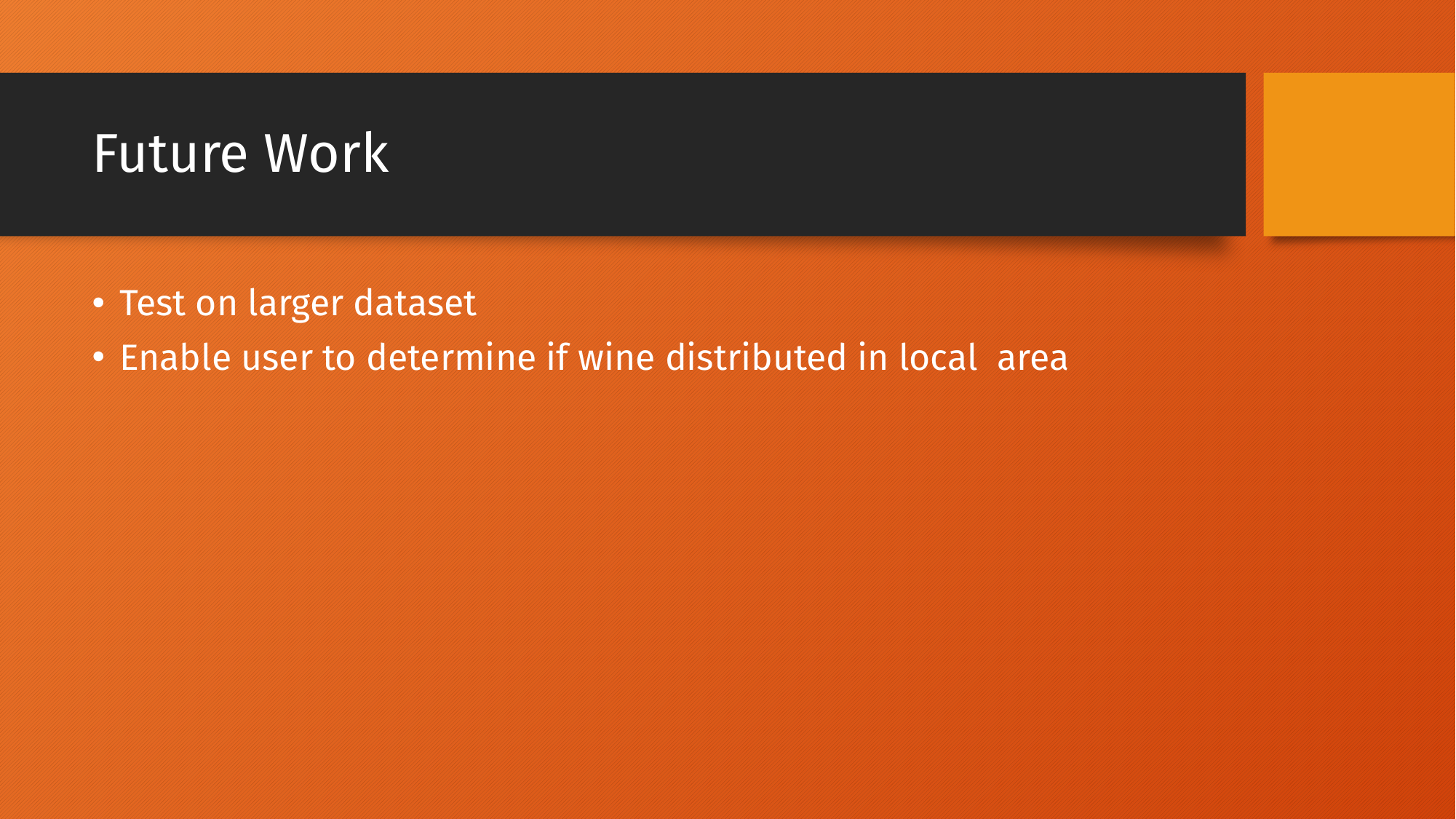

# Future Work
Test on larger dataset
Enable user to determine if wine distributed in local  area